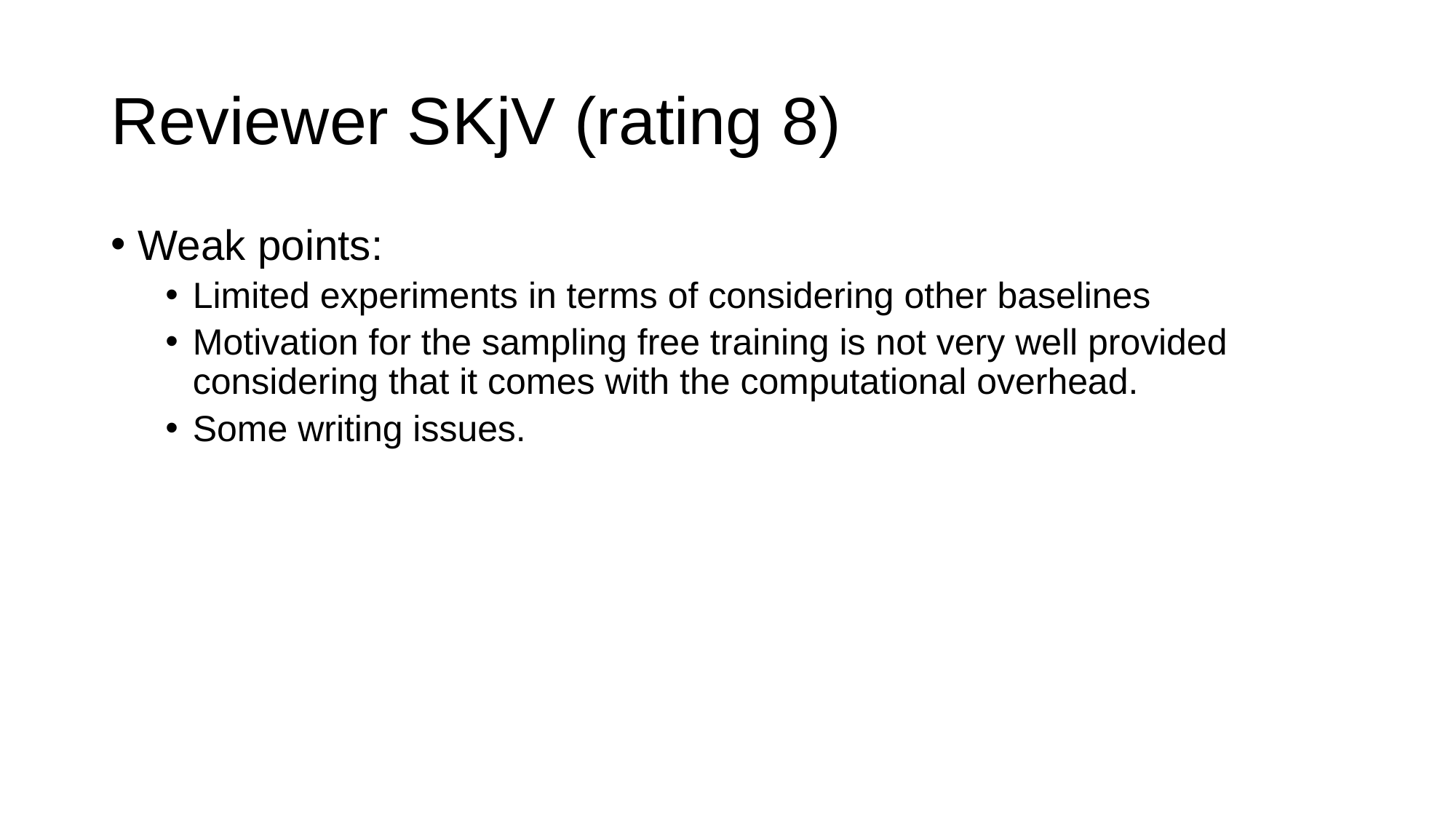

# Reviewer SKjV (rating 8)
Weak points:
Limited experiments in terms of considering other baselines
Motivation for the sampling free training is not very well provided considering that it comes with the computational overhead.
Some writing issues.